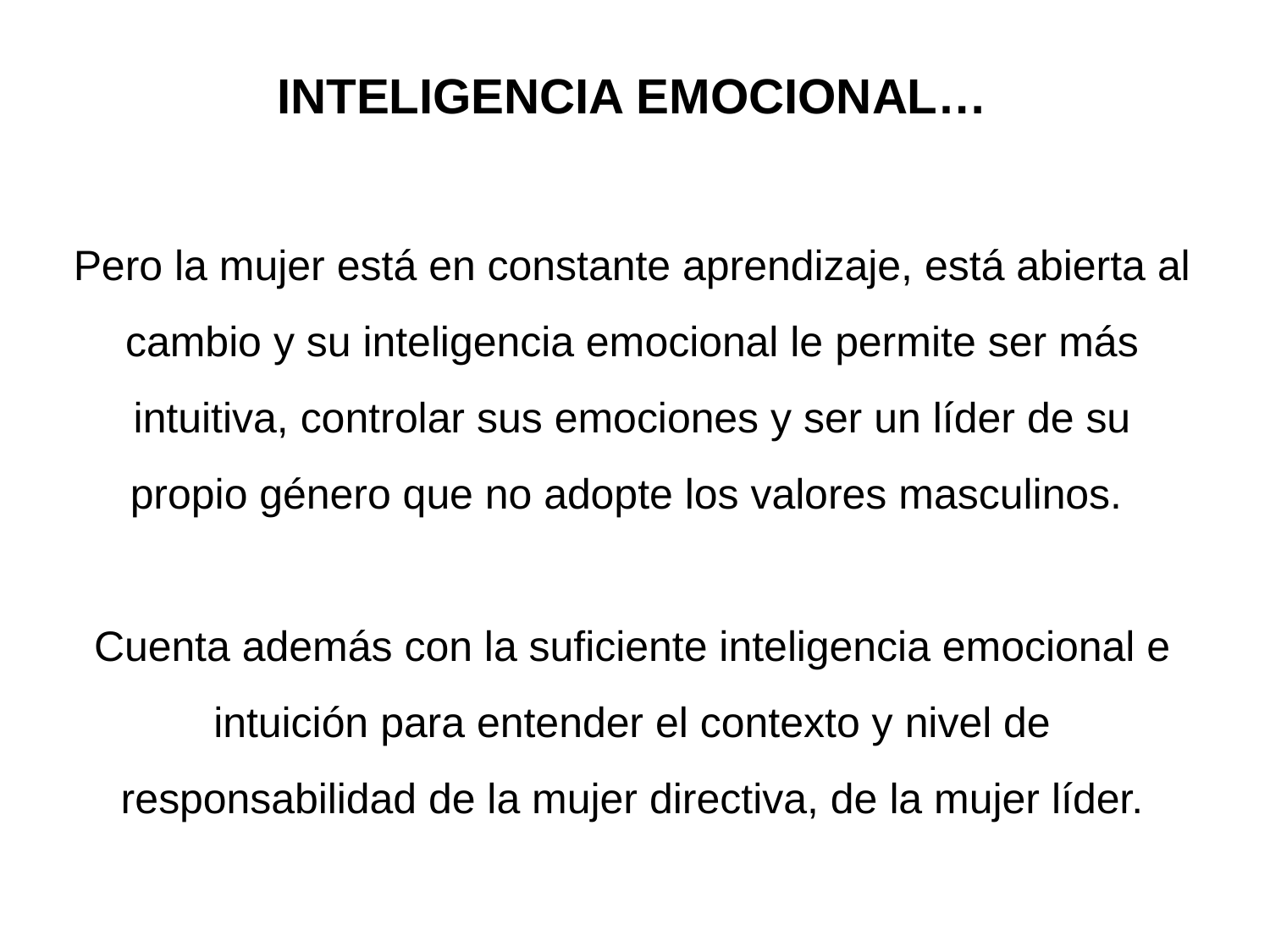

INTELIGENCIA EMOCIONAL…

Pero la mujer está en constante aprendizaje, está abierta al cambio y su inteligencia emocional le permite ser más intuitiva, controlar sus emociones y ser un líder de su propio género que no adopte los valores masculinos.

Cuenta además con la suficiente inteligencia emocional e intuición para entender el contexto y nivel de responsabilidad de la mujer directiva, de la mujer líder.